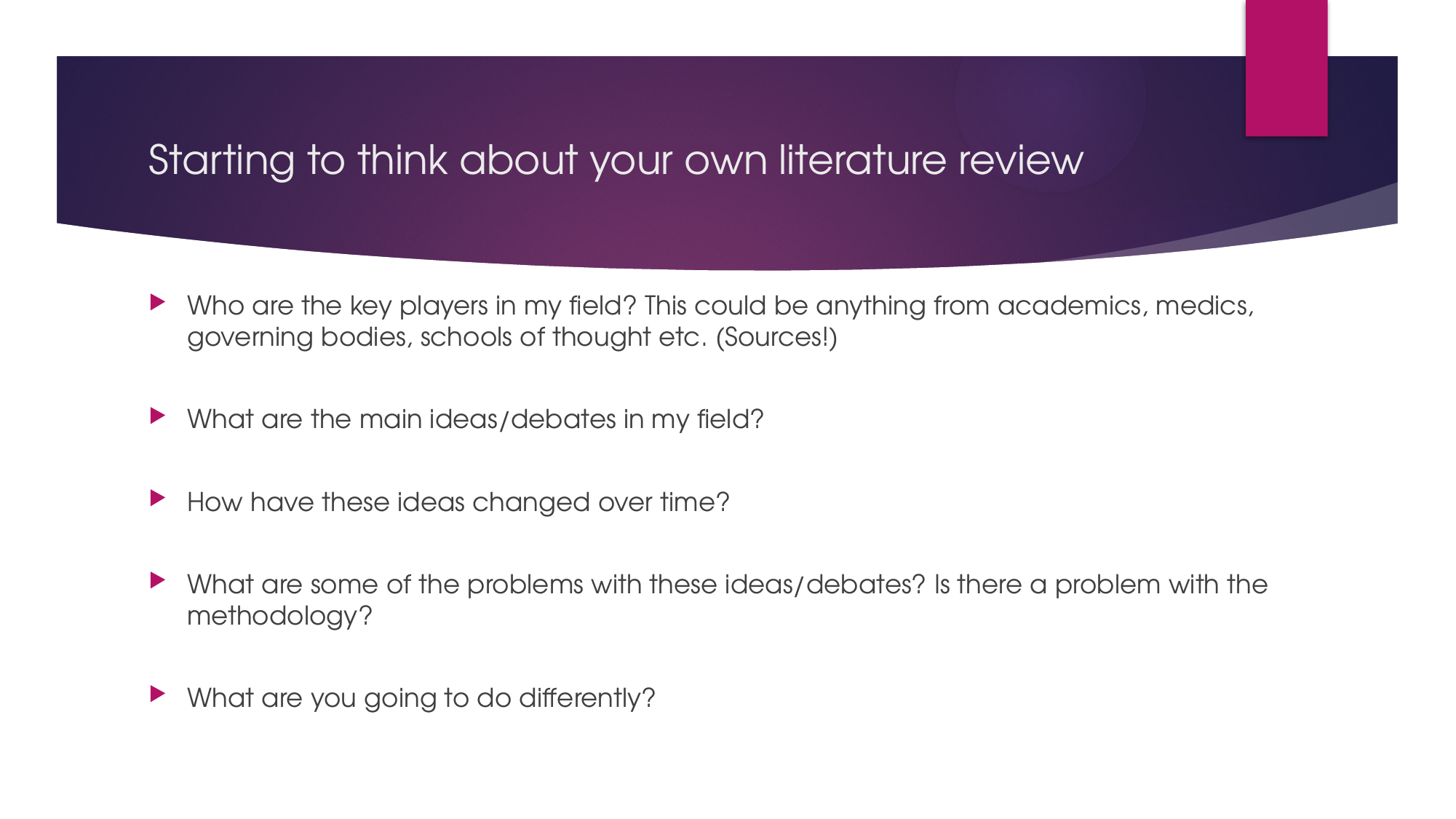

# Starting to think about your own literature review
Who are the key players in my field? This could be anything from academics, medics, governing bodies, schools of thought etc. (Sources!)

What are the main ideas/debates in my field?

How have these ideas changed over time?

What are some of the problems with these ideas/debates? Is there a problem with the methodology?

What are you going to do differently?